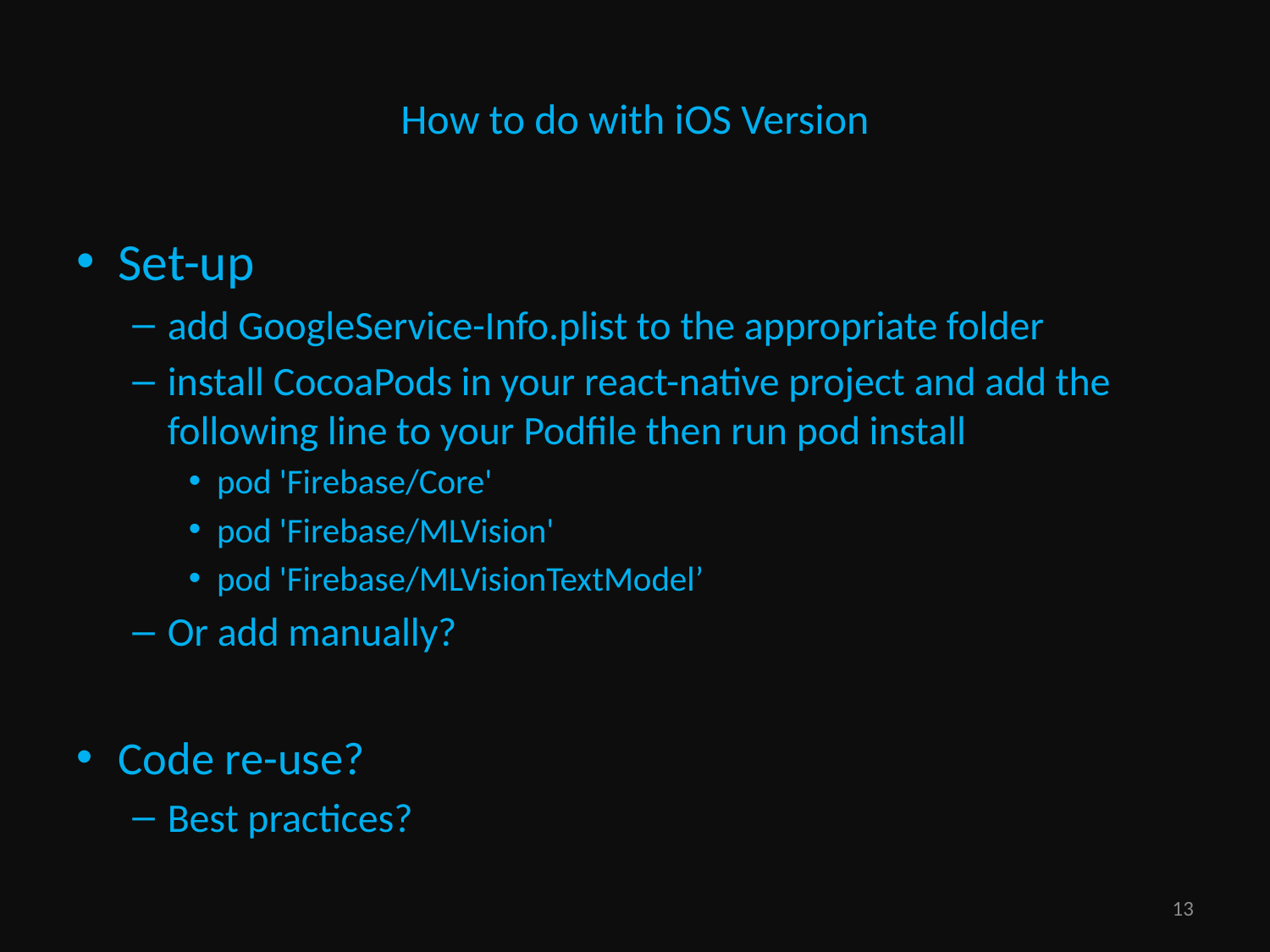

# How to do with iOS Version
Set-up
add GoogleService-Info.plist to the appropriate folder
install CocoaPods in your react-native project and add the following line to your Podfile then run pod install
pod 'Firebase/Core'
pod 'Firebase/MLVision'
pod 'Firebase/MLVisionTextModel’
Or add manually?

Code re-use?
Best practices?
13